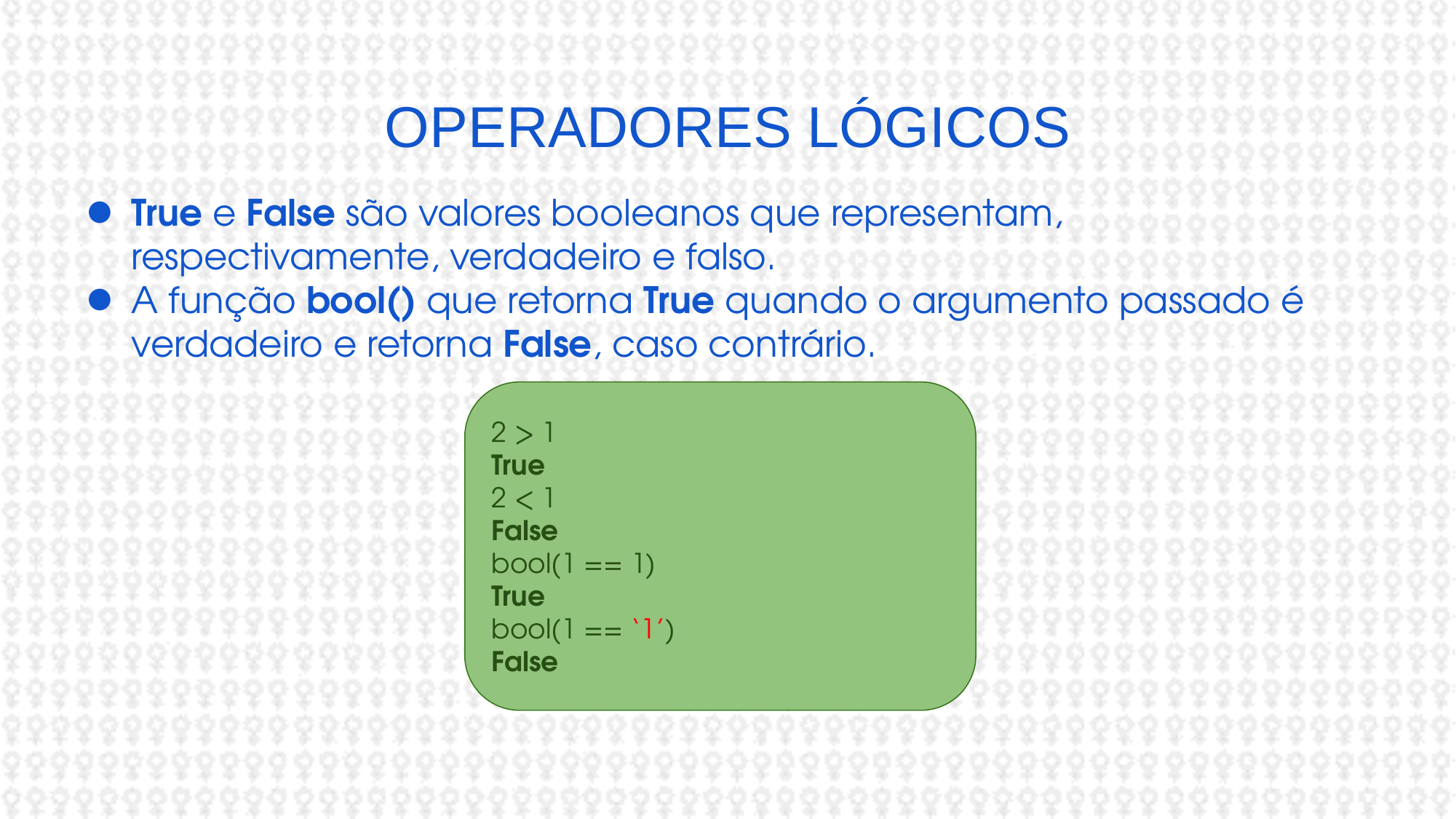

# OPERADORES LÓGICOS
True e False são valores booleanos que representam, respectivamente, verdadeiro e falso.
A função bool() que retorna True quando o argumento passado é verdadeiro e retorna False, caso contrário.
2 > 1
True
2 < 1
False
bool(1 == 1)
True
bool(1 == ‘1’)
False